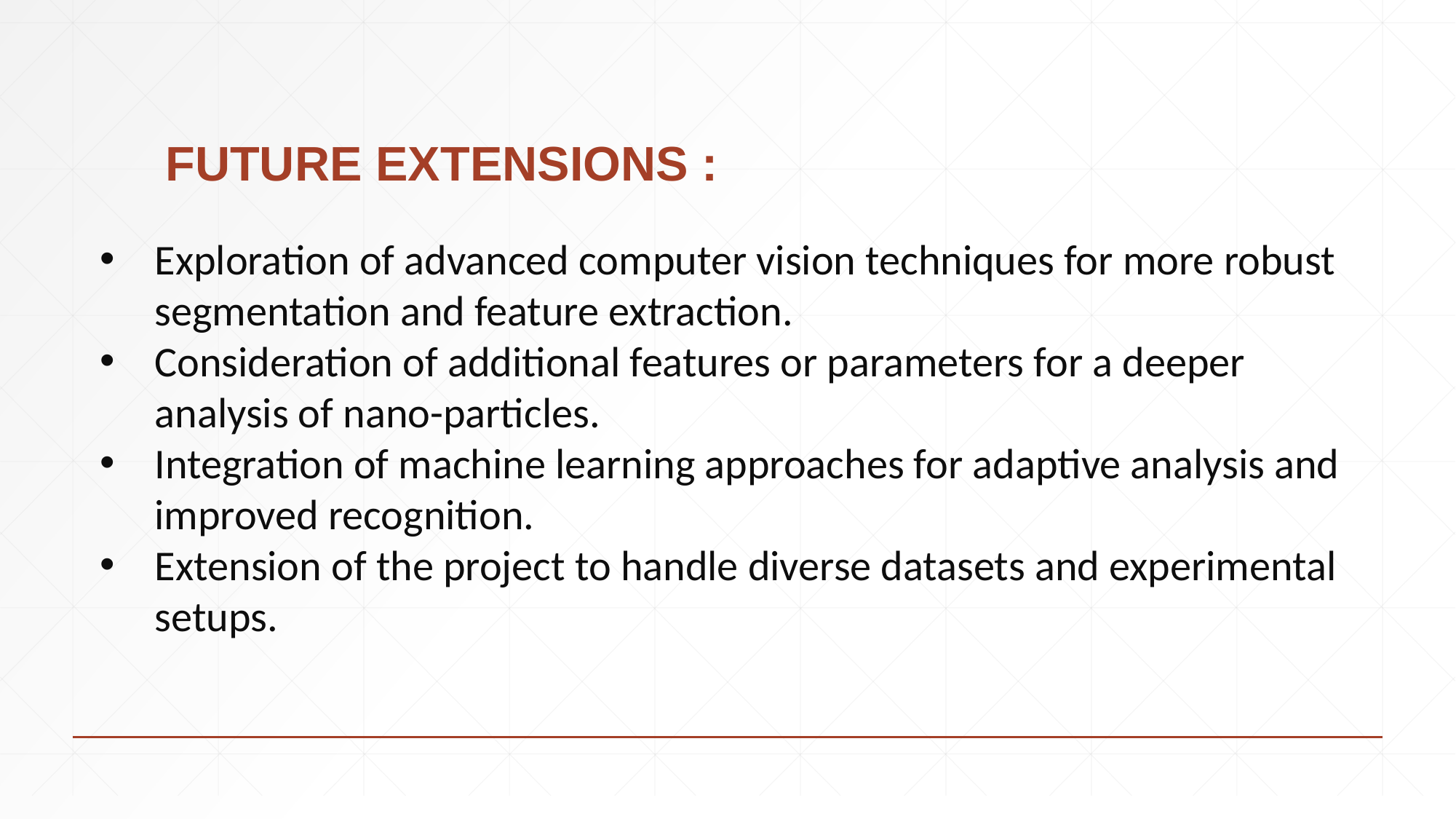

# FUTURE EXTENSIONS :
Exploration of advanced computer vision techniques for more robust segmentation and feature extraction.
Consideration of additional features or parameters for a deeper analysis of nano-particles.
Integration of machine learning approaches for adaptive analysis and improved recognition.
Extension of the project to handle diverse datasets and experimental setups.